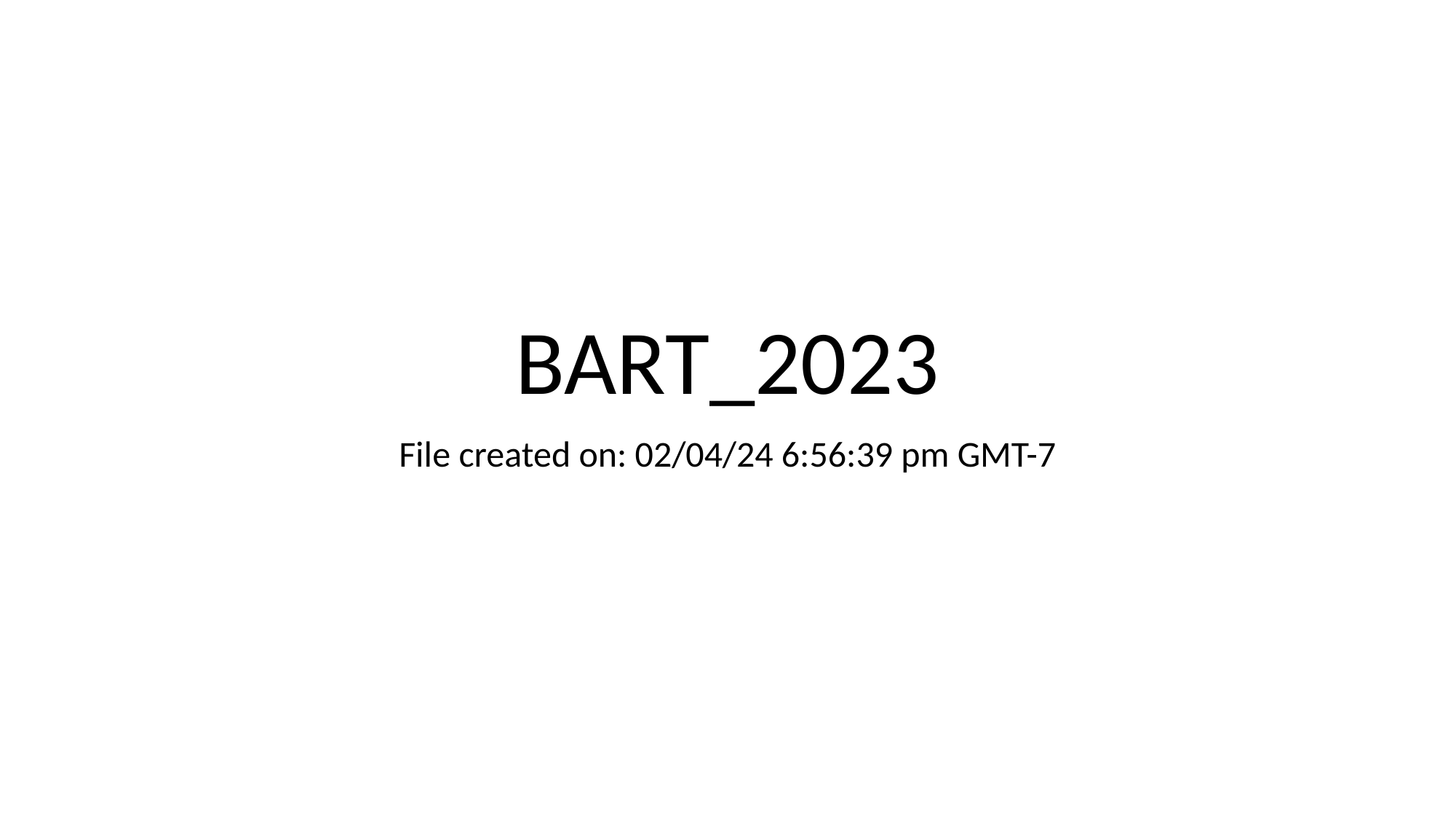

# BART_2023
File created on: 02/04/24 6:56:39 pm GMT-7